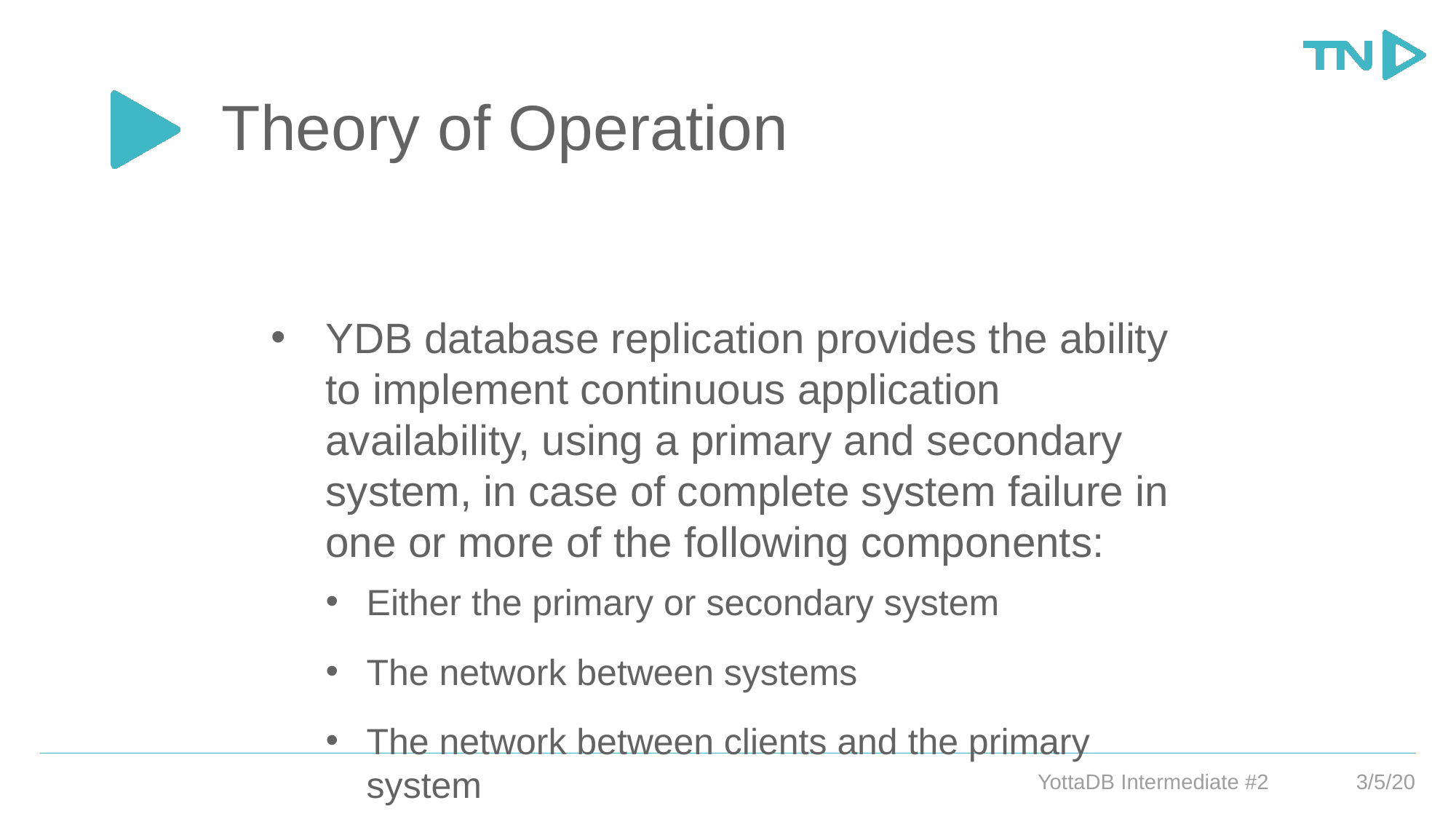

# Theory of Operation

YDB database replication provides the ability to implement continuous application availability, using a primary and secondary system, in case of complete system failure in one or more of the following components:
Either the primary or secondary system
The network between systems
The network between clients and the primary system

YottaDB Intermediate #2
3/5/20